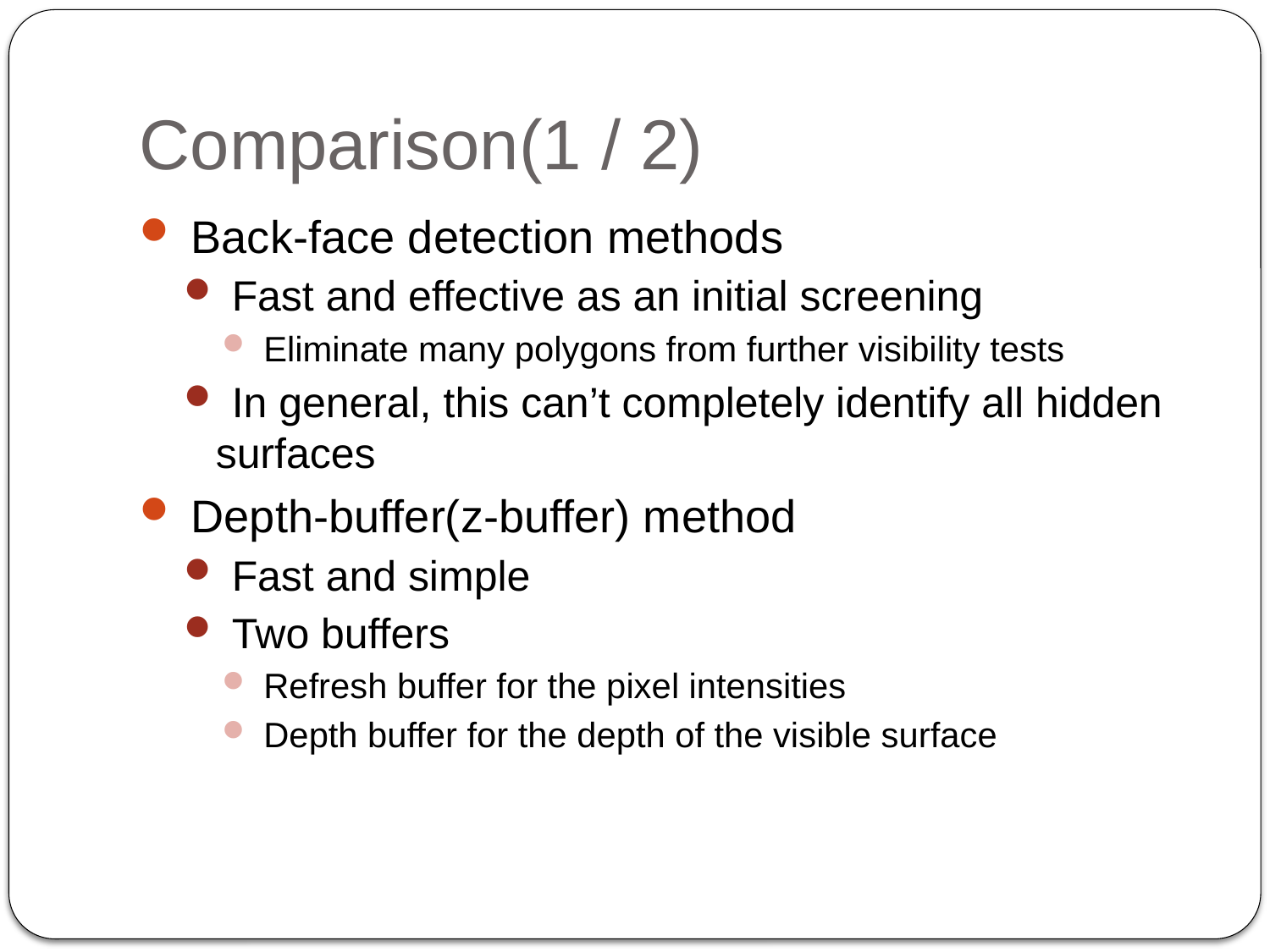

# Comparison(1 / 2)
 Back-face detection methods
 Fast and effective as an initial screening
 Eliminate many polygons from further visibility tests
 In general, this can’t completely identify all hidden surfaces
 Depth-buffer(z-buffer) method
 Fast and simple
 Two buffers
 Refresh buffer for the pixel intensities
 Depth buffer for the depth of the visible surface